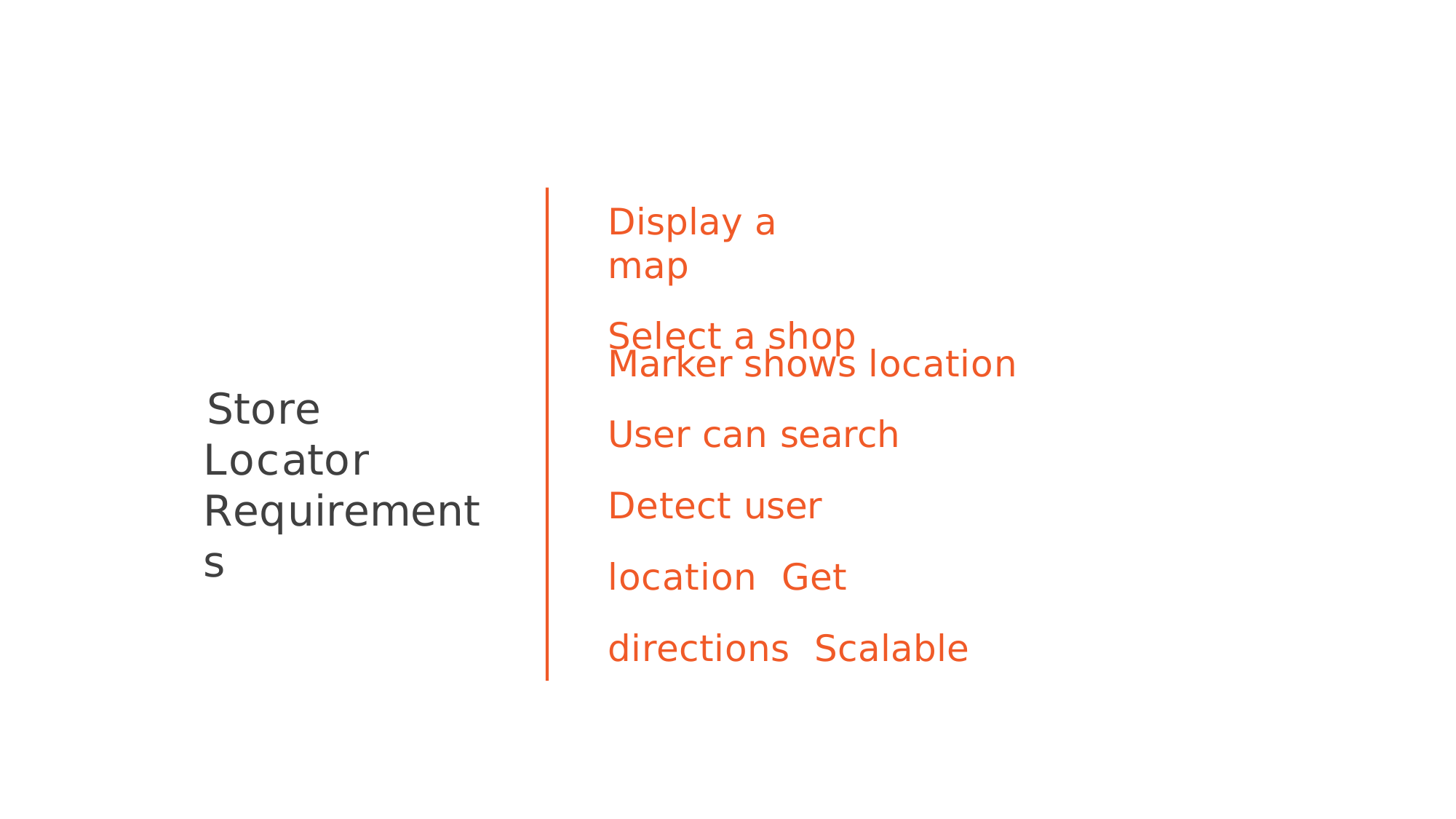

# Display a map
Select a shop
Marker shows location
User can search  Detect user location  Get directions  Scalable
Store Locator  Requirements
17